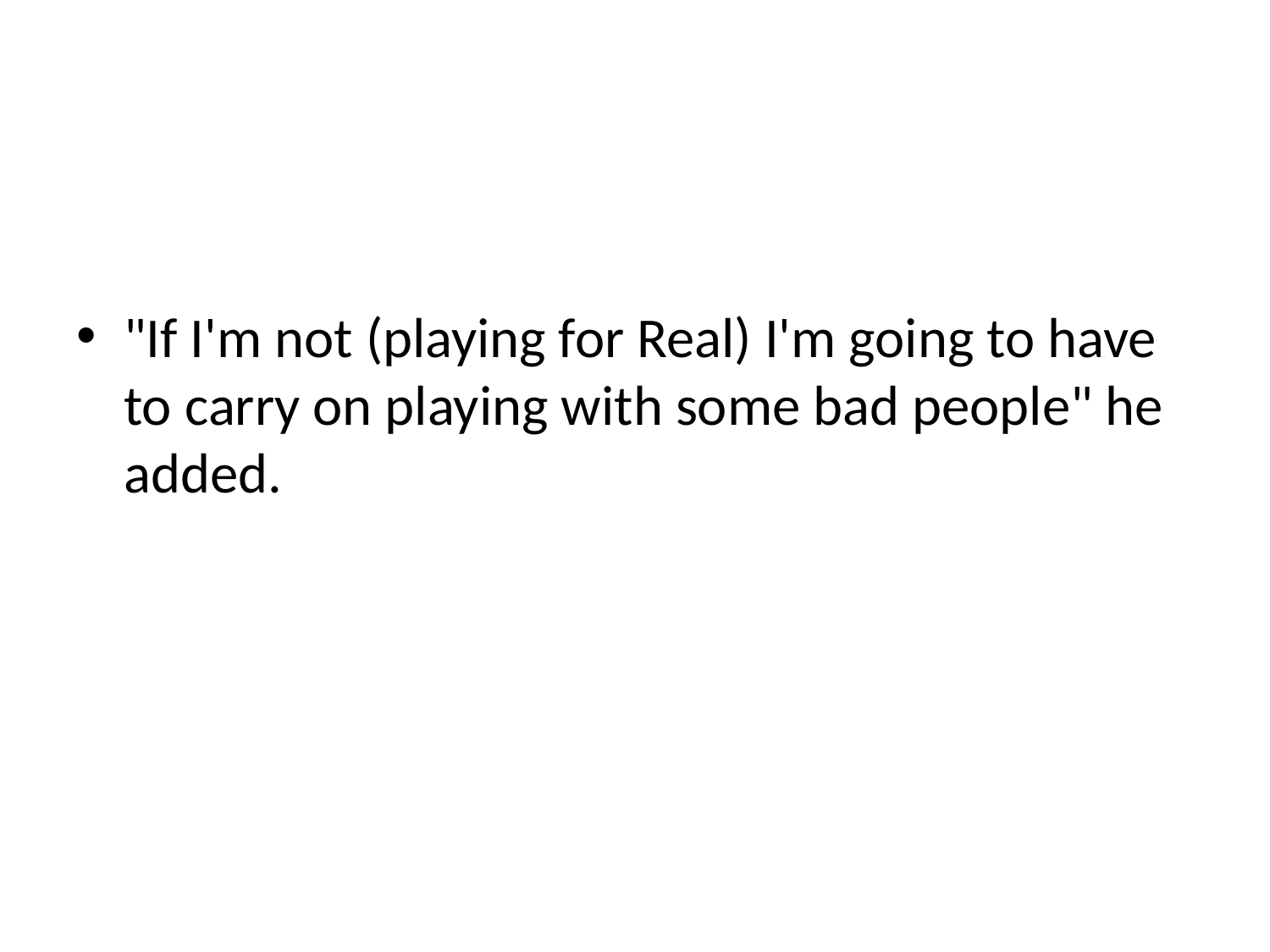

#

"If I'm not (playing for Real) I'm going to have to carry on playing with some bad people" he added.